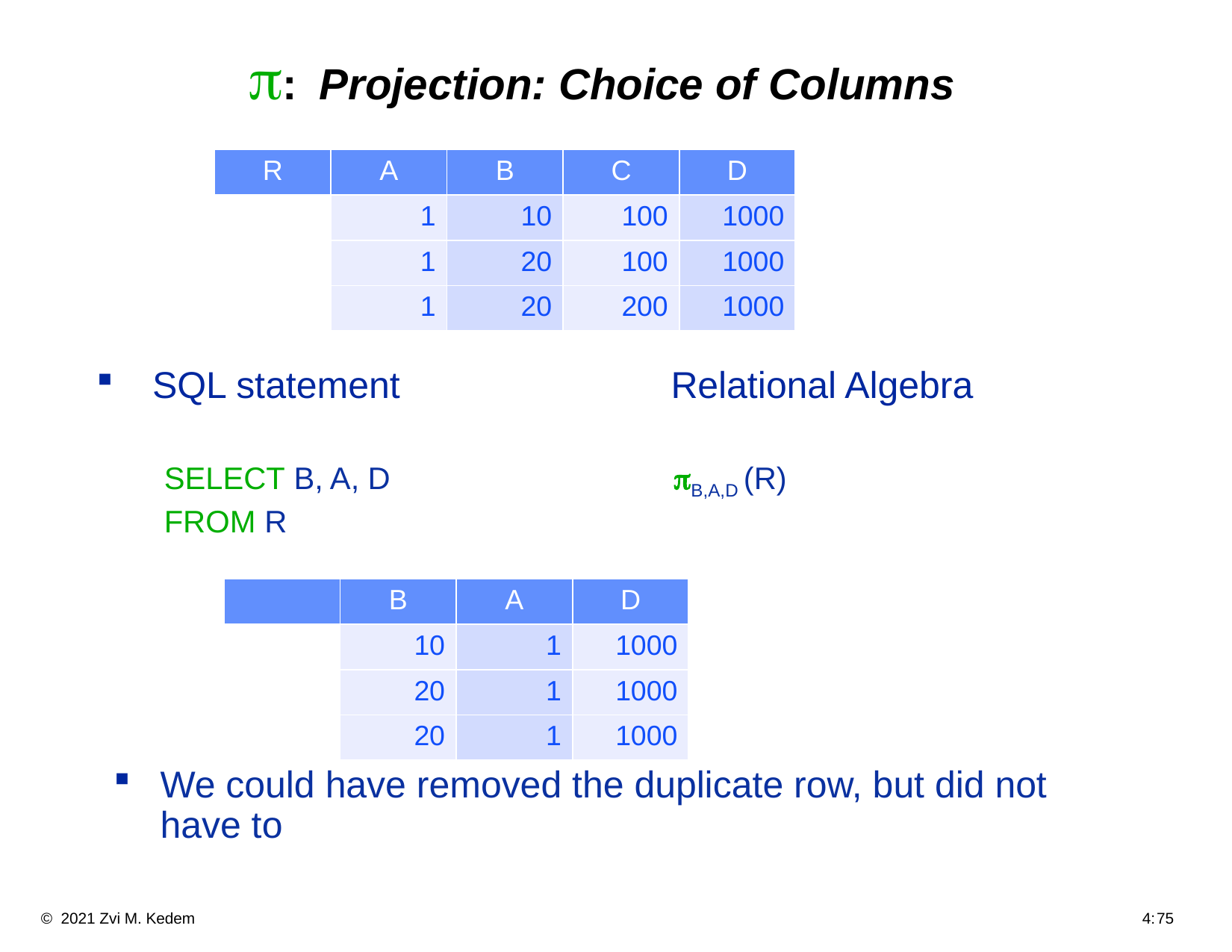

# π: Projection: Choice of Columns

SQL statement                          Relational Algebra

SELECT B, A, D                                 πB,A,D (R)
FROM R

We could have removed the duplicate row, but did not have to

| R | A | B | C | D |
| --- | --- | --- | --- | --- |
|  | 1 | 10 | 100 | 1000 |
|  | 1 | 20 | 100 | 1000 |
|  | 1 | 20 | 200 | 1000 |
|  | B | A | D |
| --- | --- | --- | --- |
|  | 10 | 1 | 1000 |
|  | 20 | 1 | 1000 |
|  | 20 | 1 | 1000 |